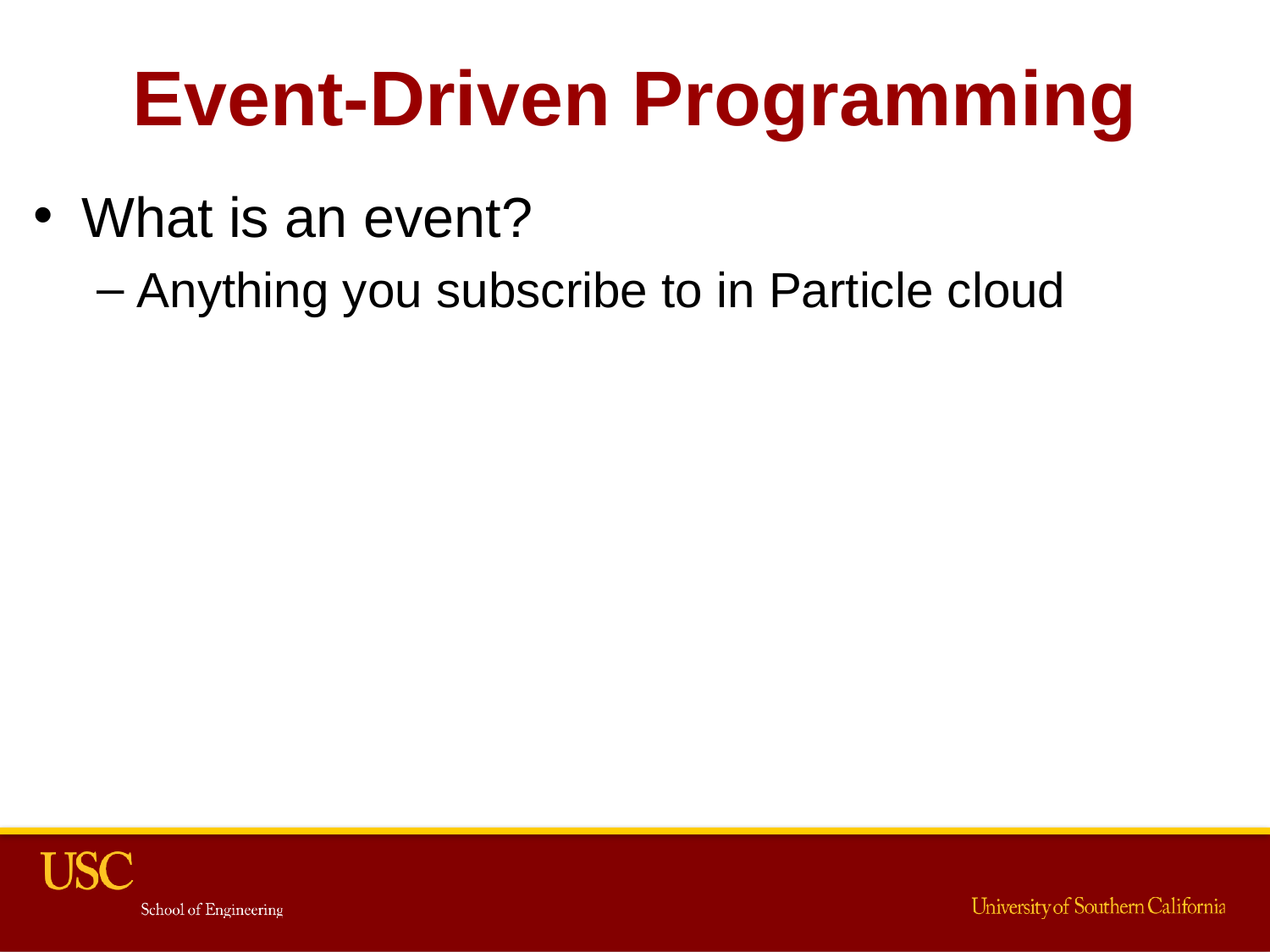

# Event-Driven Programming
What is an event?
Anything you subscribe to in Particle cloud